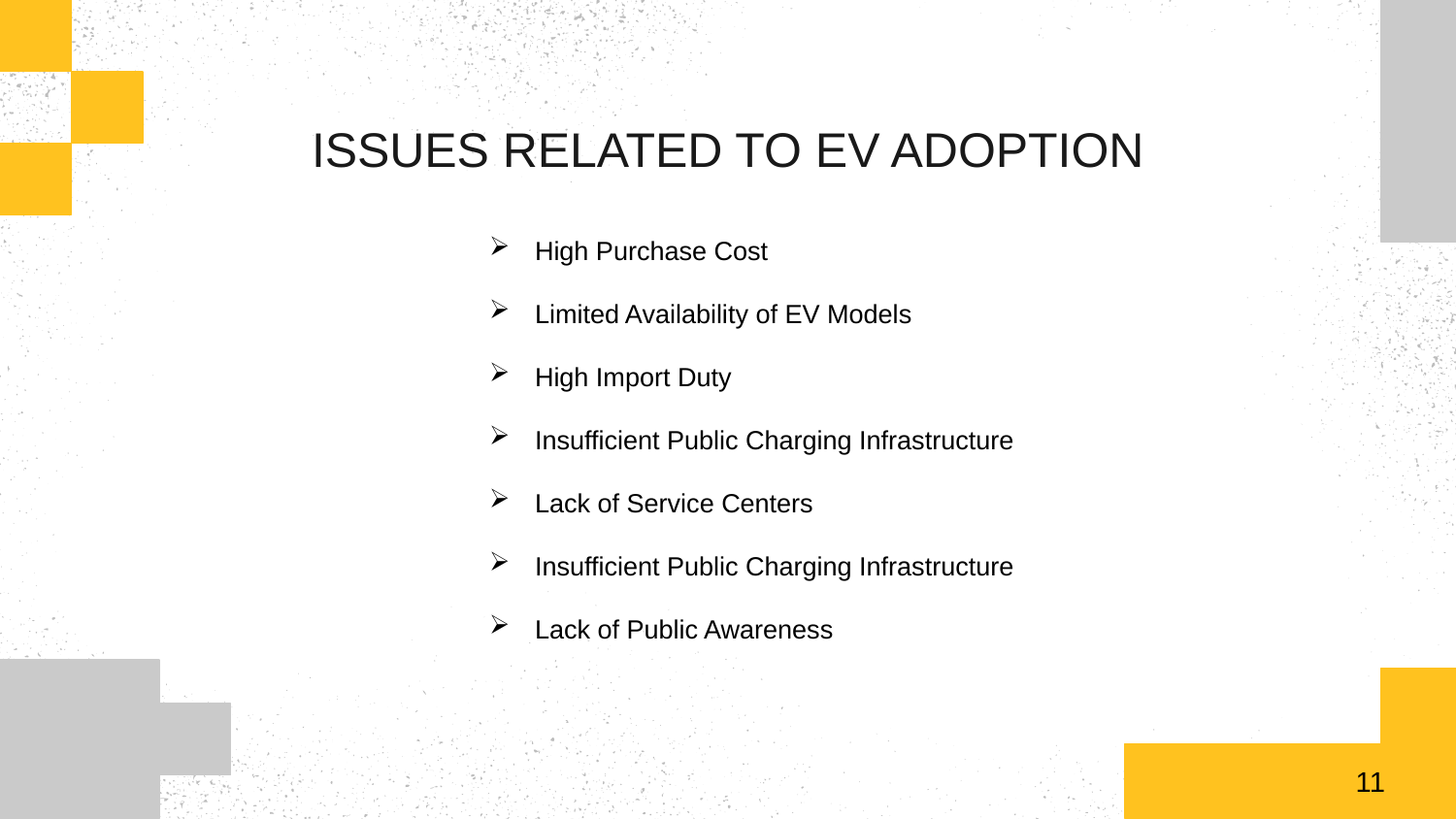

ISSUES RELATED TO EV ADOPTION
High Purchase Cost
Limited Availability of EV Models
High Import Duty
Insufficient Public Charging Infrastructure
Lack of Service Centers
Insufficient Public Charging Infrastructure
Lack of Public Awareness
11